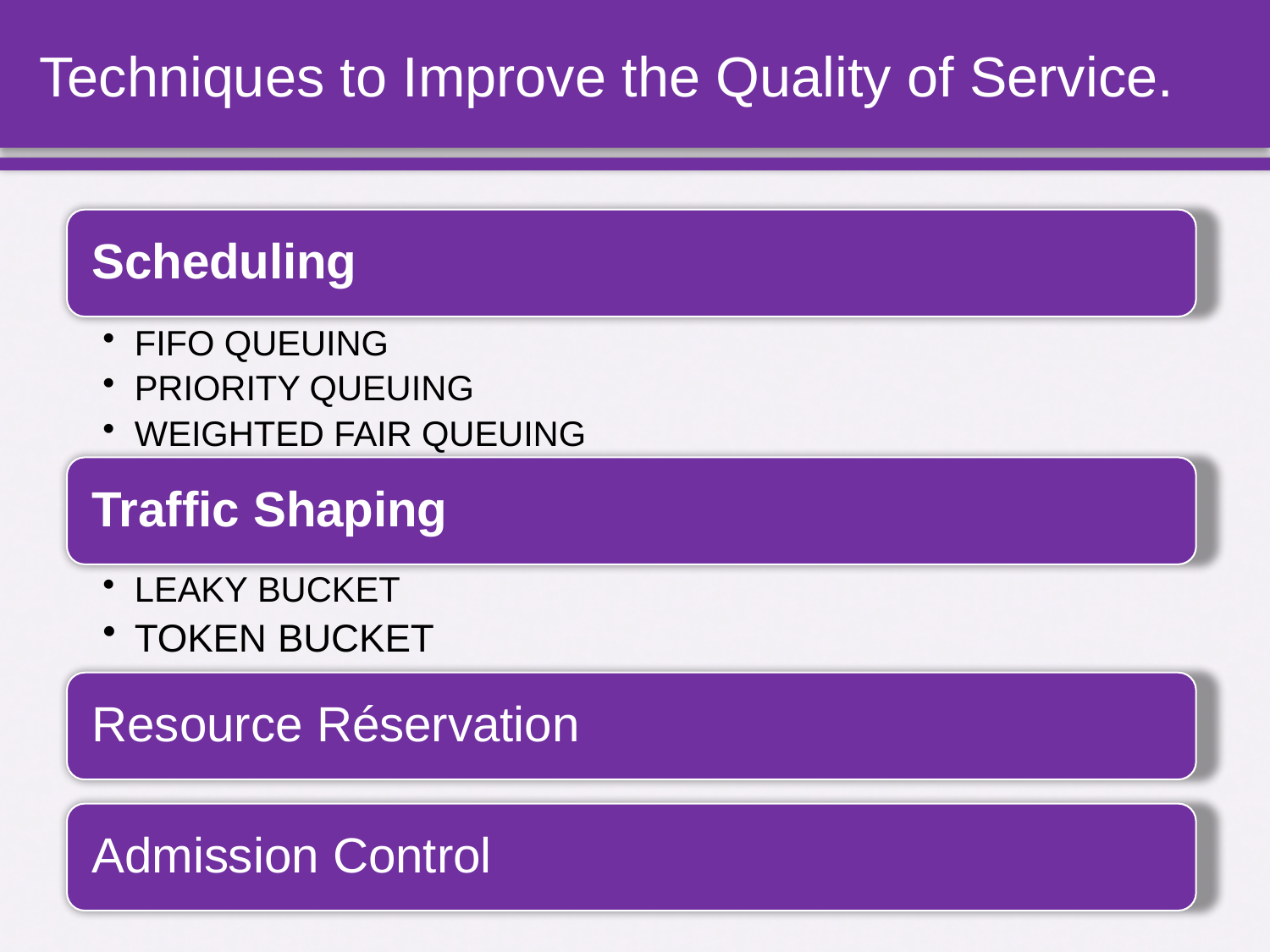

# Techniques to Improve the Quality of Service.

Scheduling
FIFO QUEUING
PRIORITY QUEUING
WEIGHTED FAIR QUEUING
Traffic Shaping
LEAKY BUCKET
TOKEN BUCKET
Resource Réservation
Admission Control